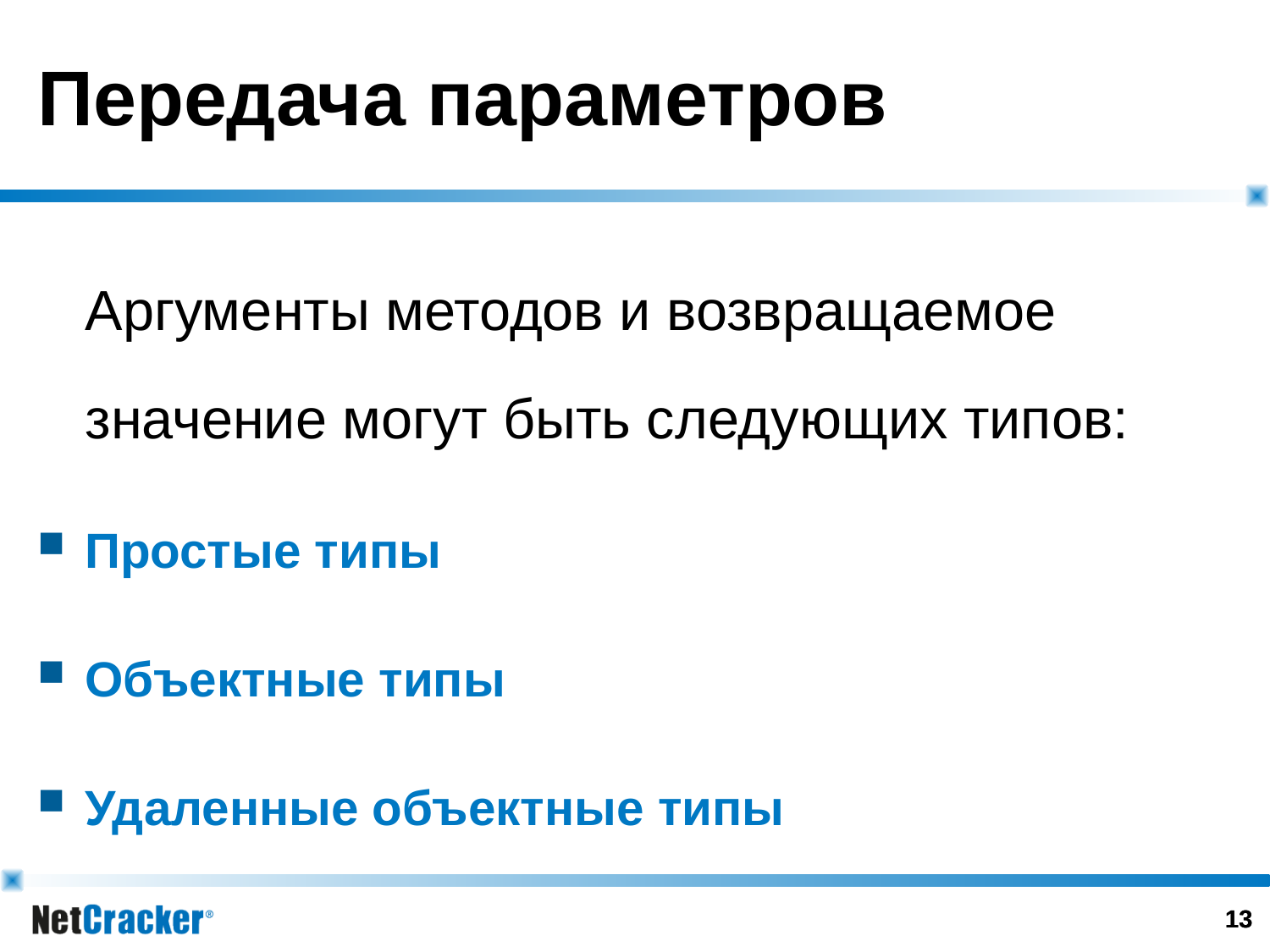

Передача параметров
	Аргументы методов и возвращаемое значение могут быть следующих типов:
Простые типы
Объектные типы
Удаленные объектные типы
13
13